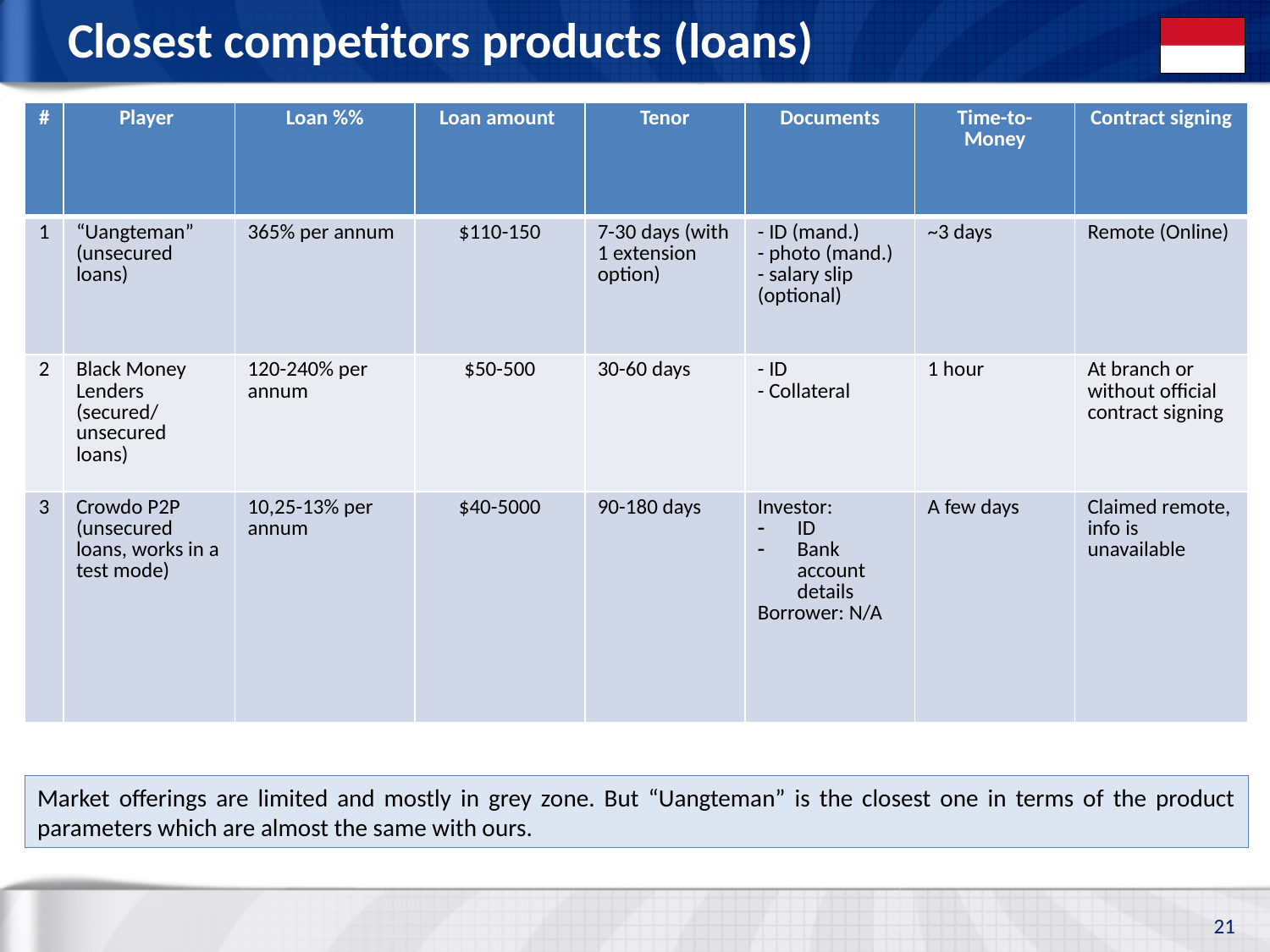

# Closest competitors products (loans)
| # | Player | Loan %% | Loan amount | Tenor | Documents | Time-to-Money | Contract signing |
| --- | --- | --- | --- | --- | --- | --- | --- |
| 1 | “Uangteman” (unsecured loans) | 365% per annum | $110-150 | 7-30 days (with 1 extension option) | - ID (mand.) - photo (mand.) - salary slip (optional) | ~3 days | Remote (Online) |
| 2 | Black Money Lenders (secured/ unsecured loans) | 120-240% per annum | $50-500 | 30-60 days | - ID - Collateral | 1 hour | At branch or without official contract signing |
| 3 | Crowdo P2P (unsecured loans, works in a test mode) | 10,25-13% per annum | $40-5000 | 90-180 days | Investor: ID Bank account details Borrower: N/A | A few days | Claimed remote, info is unavailable |
Market offerings are limited and mostly in grey zone. But “Uangteman” is the closest one in terms of the product parameters which are almost the same with ours.
21